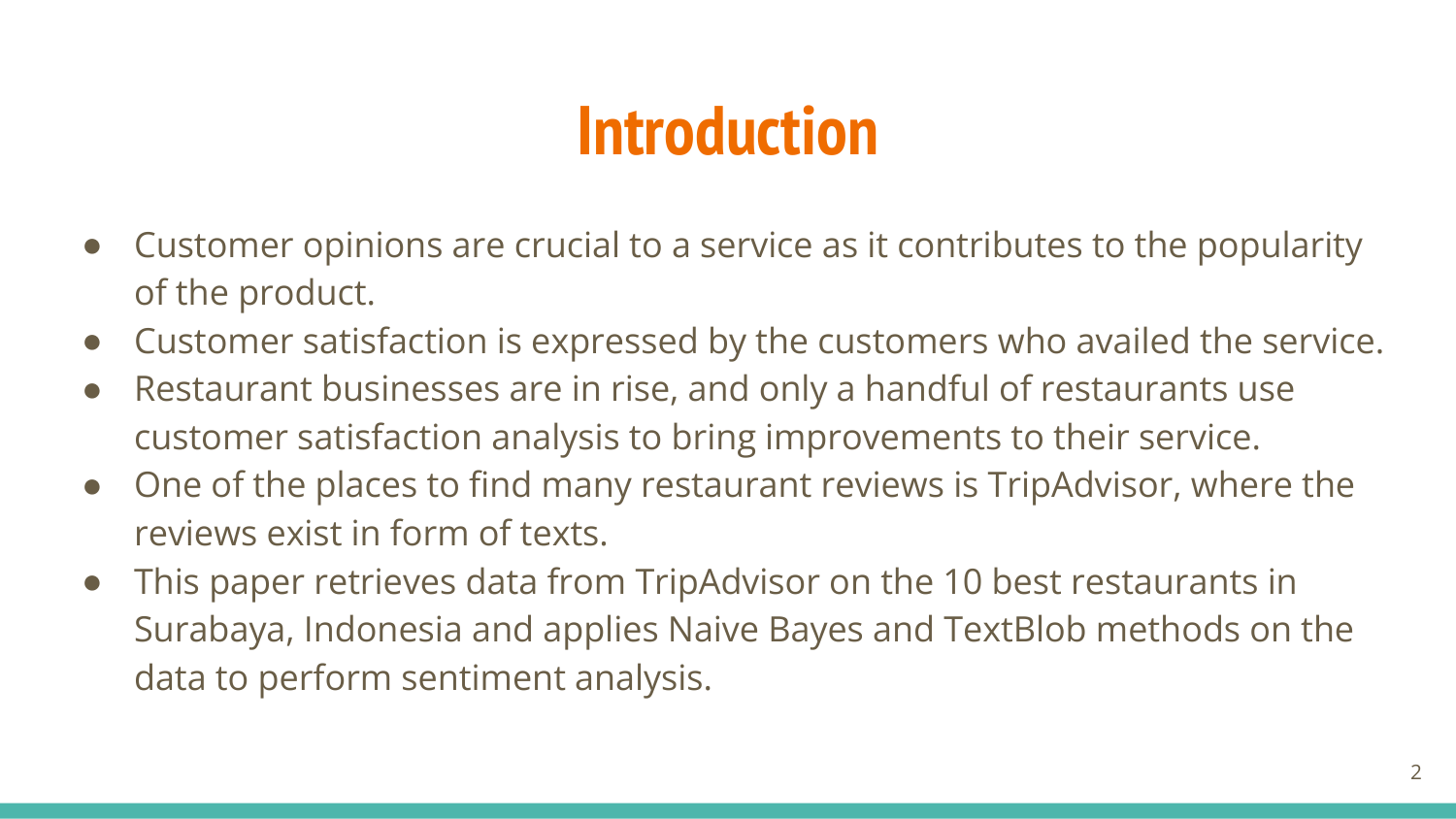

# Introduction
Customer opinions are crucial to a service as it contributes to the popularity of the product.
Customer satisfaction is expressed by the customers who availed the service.
Restaurant businesses are in rise, and only a handful of restaurants use customer satisfaction analysis to bring improvements to their service.
One of the places to find many restaurant reviews is TripAdvisor, where the reviews exist in form of texts.
This paper retrieves data from TripAdvisor on the 10 best restaurants in Surabaya, Indonesia and applies Naive Bayes and TextBlob methods on the data to perform sentiment analysis.
2